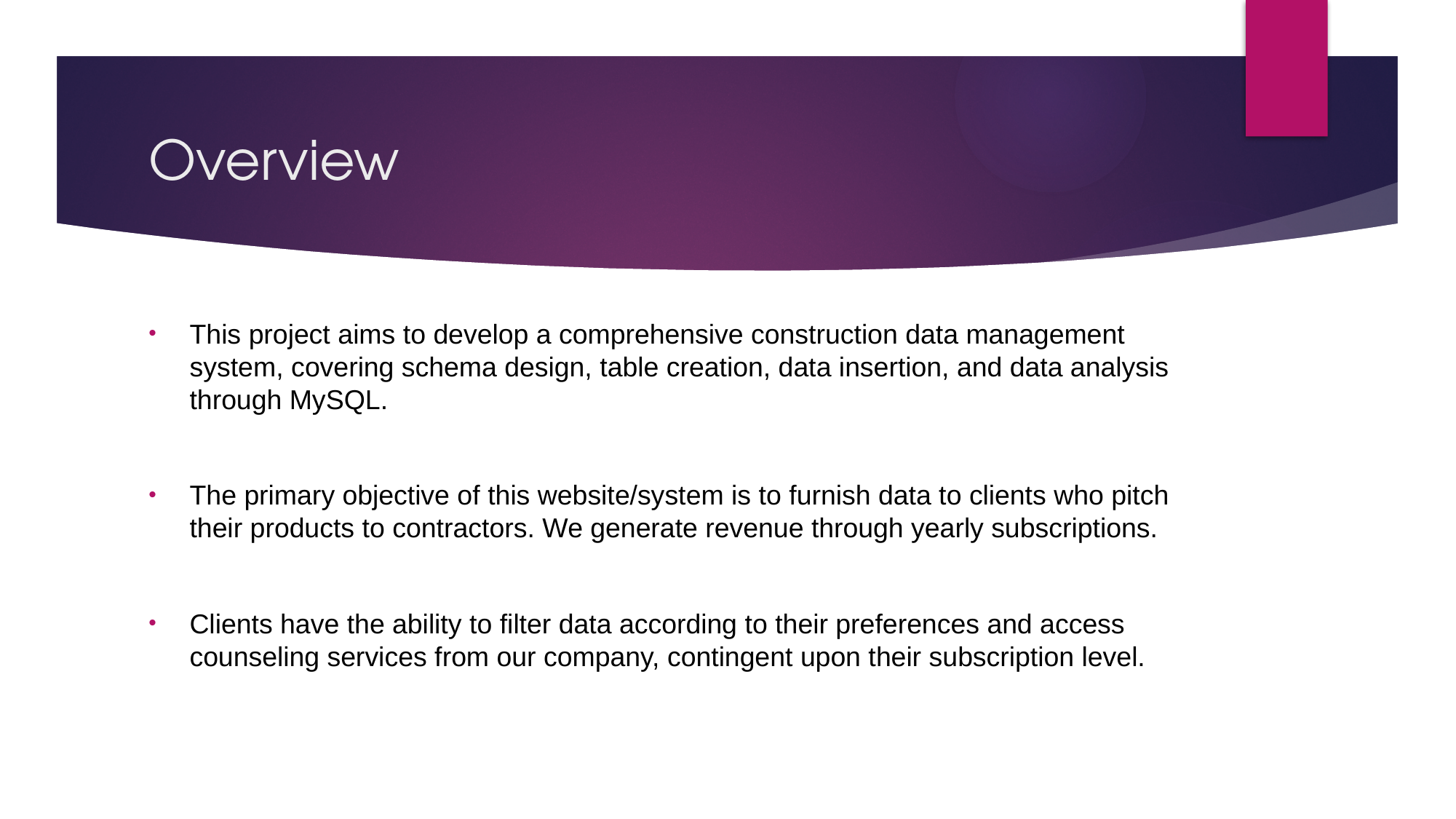

# Overview
This project aims to develop a comprehensive construction data management system, covering schema design, table creation, data insertion, and data analysis through MySQL.

The primary objective of this website/system is to furnish data to clients who pitch their products to contractors. We generate revenue through yearly subscriptions.

Clients have the ability to filter data according to their preferences and access counseling services from our company, contingent upon their subscription level.